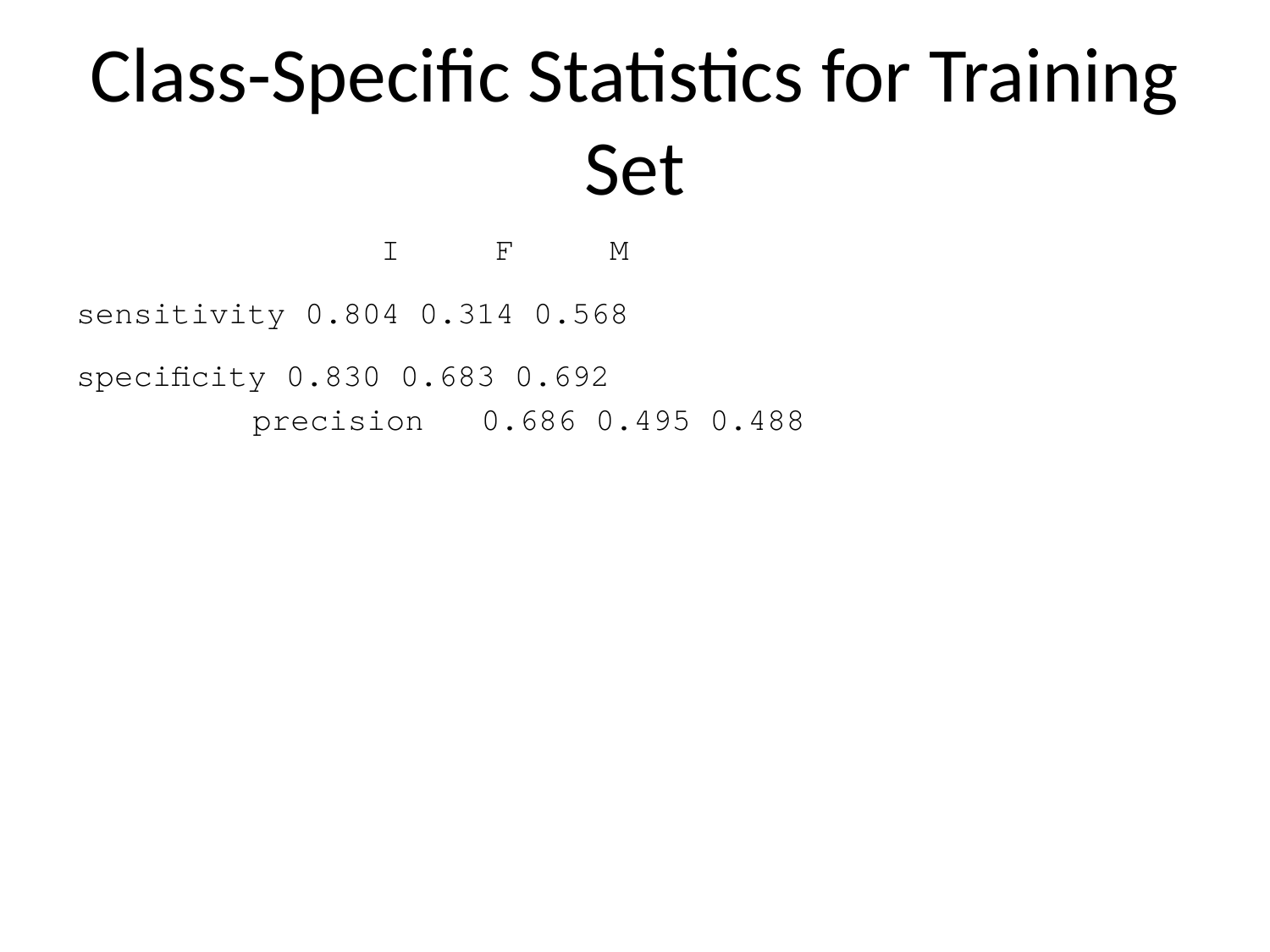

# Class-Specific Statistics for Training Set
                I     F     M
sensitivity 0.804 0.314 0.568
specificity 0.830 0.683 0.692
precision   0.686 0.495 0.488